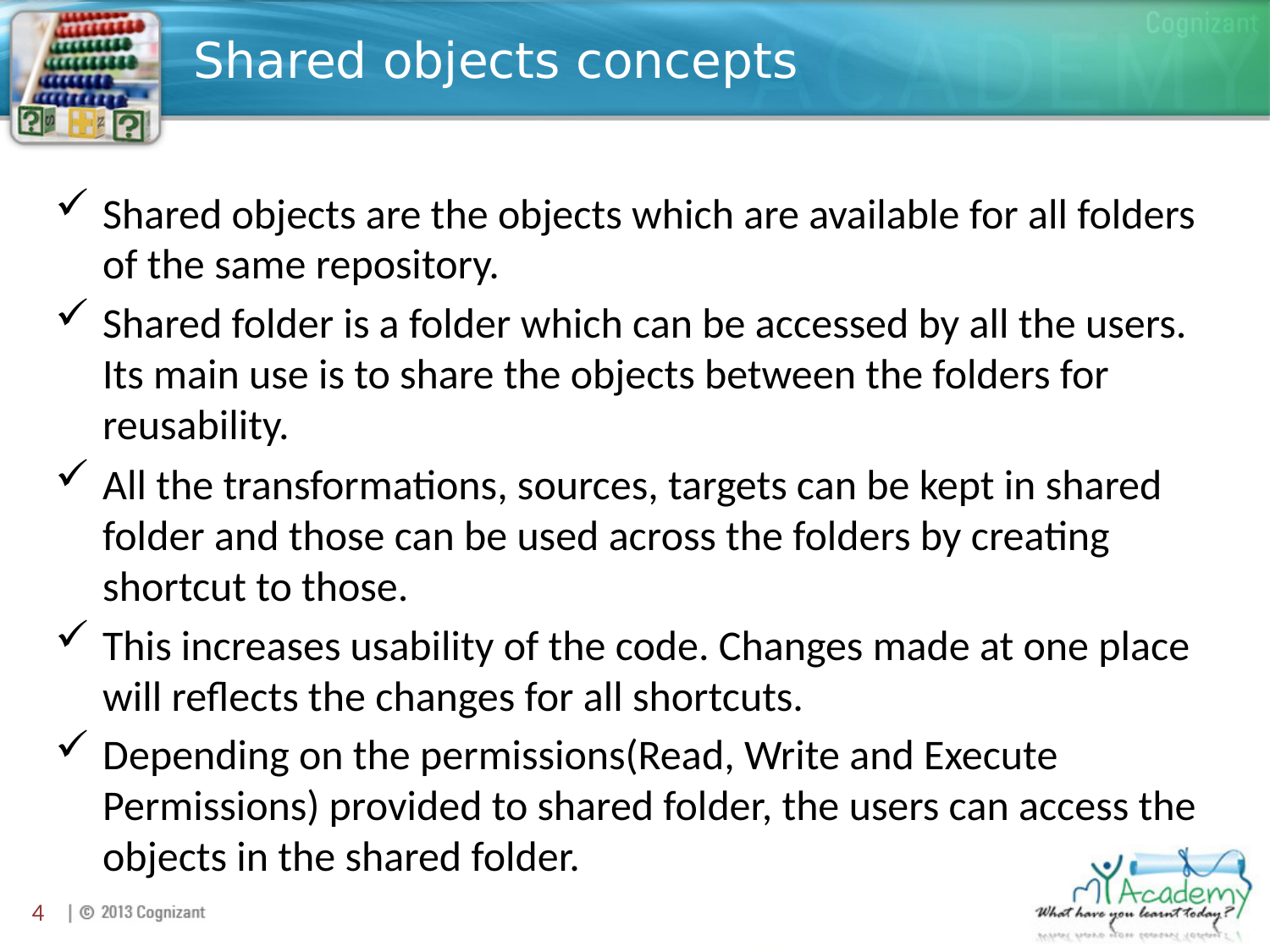

# Shared objects concepts
Shared objects are the objects which are available for all folders of the same repository.
Shared folder is a folder which can be accessed by all the users. Its main use is to share the objects between the folders for reusability.
All the transformations, sources, targets can be kept in shared folder and those can be used across the folders by creating shortcut to those.
This increases usability of the code. Changes made at one place will reflects the changes for all shortcuts.
Depending on the permissions(Read, Write and Execute Permissions) provided to shared folder, the users can access the objects in the shared folder.
4